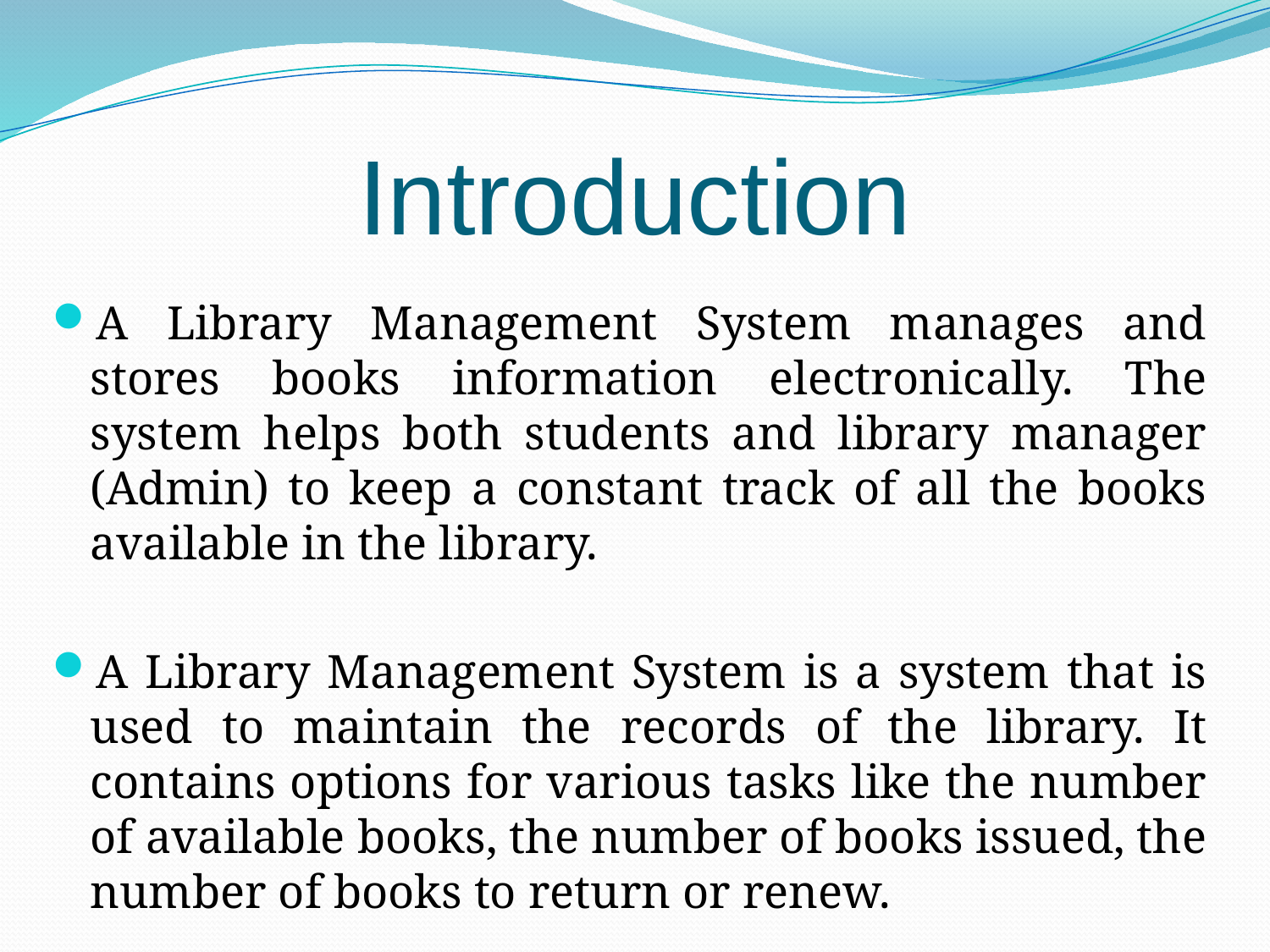

# Introduction
A Library Management System manages and stores books information electronically. The system helps both students and library manager (Admin) to keep a constant track of all the books available in the library.

A Library Management System is a system that is used to maintain the records of the library. It contains options for various tasks like the number of available books, the number of books issued, the number of books to return or renew.